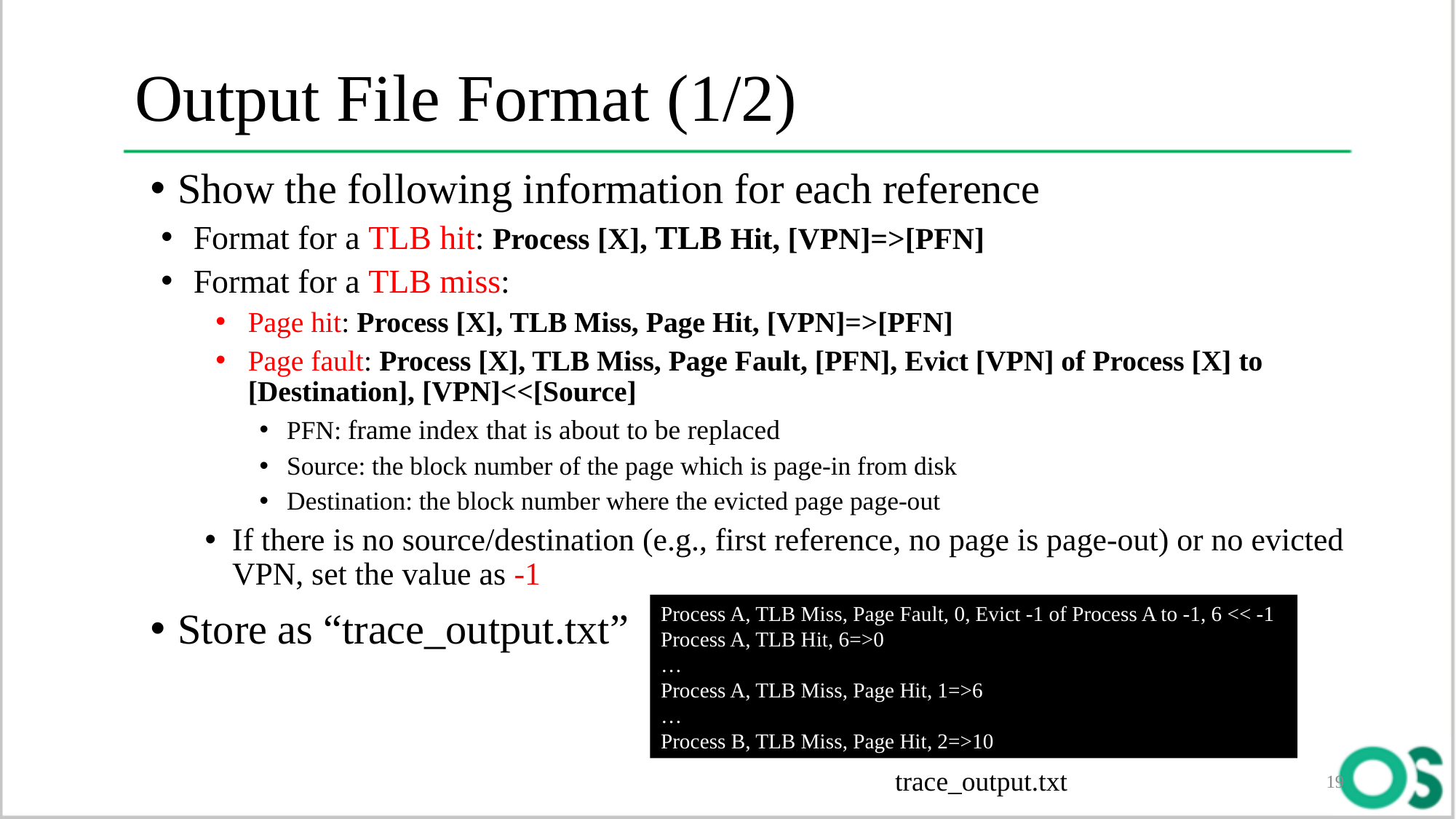

# Output File Format (1/2)
Show the following information for each reference
Format for a TLB hit: Process [X], TLB Hit, [VPN]=>[PFN]
Format for a TLB miss:
Page hit: Process [X], TLB Miss, Page Hit, [VPN]=>[PFN]
Page fault: Process [X], TLB Miss, Page Fault, [PFN], Evict [VPN] of Process [X] to [Destination], [VPN]<<[Source]
PFN: frame index that is about to be replaced
Source: the block number of the page which is page-in from disk
Destination: the block number where the evicted page page-out
If there is no source/destination (e.g., first reference, no page is page-out) or no evicted VPN, set the value as -1
Store as “trace_output.txt”

Process A, TLB Miss, Page Fault, 0, Evict -1 of Process A to -1, 6 << -1
Process A, TLB Hit, 6=>0
…
Process A, TLB Miss, Page Hit, 1=>6
…
Process B, TLB Miss, Page Hit, 2=>10
trace_output.txt
19